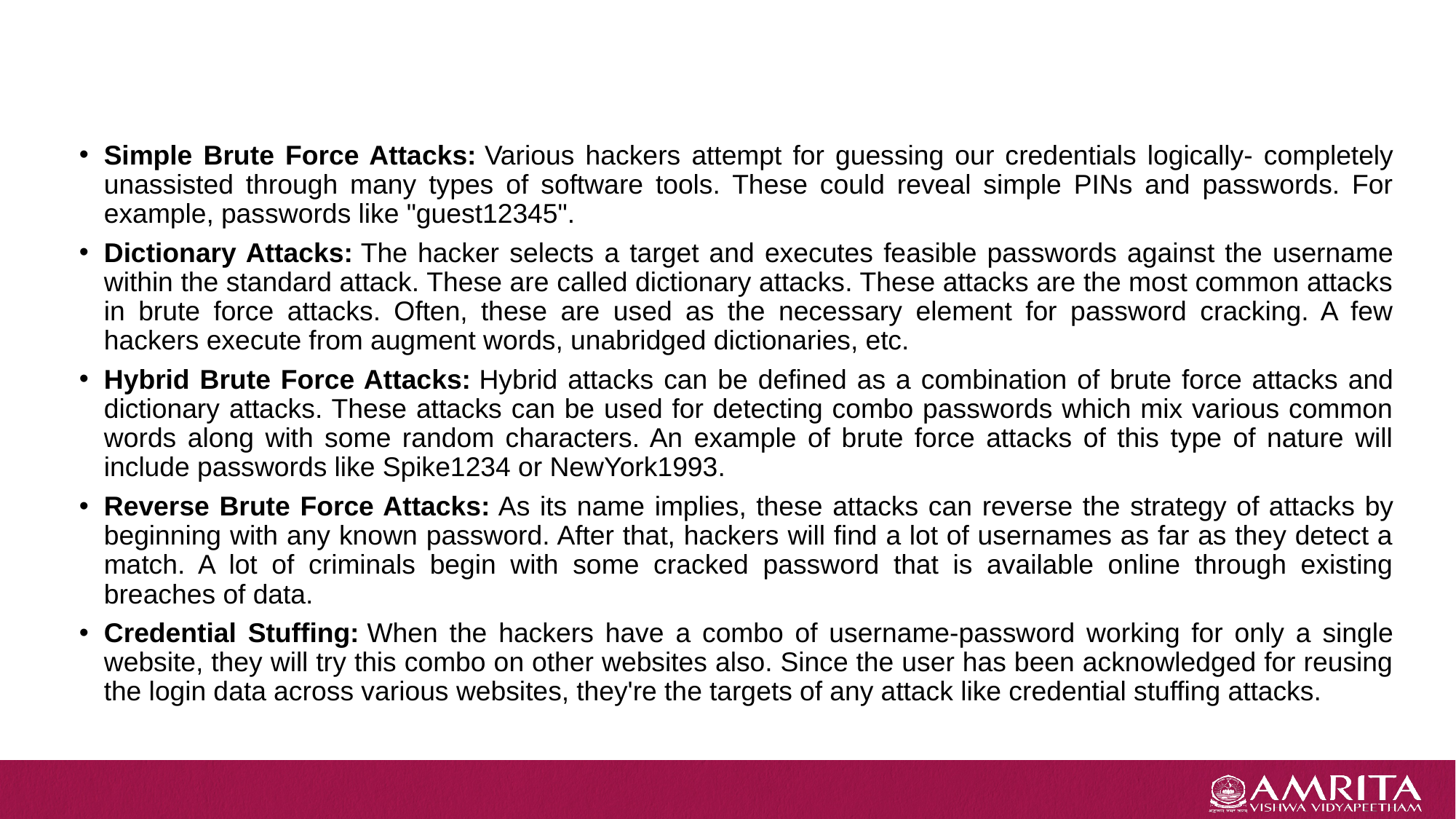

#
Simple Brute Force Attacks: Various hackers attempt for guessing our credentials logically- completely unassisted through many types of software tools. These could reveal simple PINs and passwords. For example, passwords like "guest12345".
Dictionary Attacks: The hacker selects a target and executes feasible passwords against the username within the standard attack. These are called dictionary attacks. These attacks are the most common attacks in brute force attacks. Often, these are used as the necessary element for password cracking. A few hackers execute from augment words, unabridged dictionaries, etc.
Hybrid Brute Force Attacks: Hybrid attacks can be defined as a combination of brute force attacks and dictionary attacks. These attacks can be used for detecting combo passwords which mix various common words along with some random characters. An example of brute force attacks of this type of nature will include passwords like Spike1234 or NewYork1993.
Reverse Brute Force Attacks: As its name implies, these attacks can reverse the strategy of attacks by beginning with any known password. After that, hackers will find a lot of usernames as far as they detect a match. A lot of criminals begin with some cracked password that is available online through existing breaches of data.
Credential Stuffing: When the hackers have a combo of username-password working for only a single website, they will try this combo on other websites also. Since the user has been acknowledged for reusing the login data across various websites, they're the targets of any attack like credential stuffing attacks.